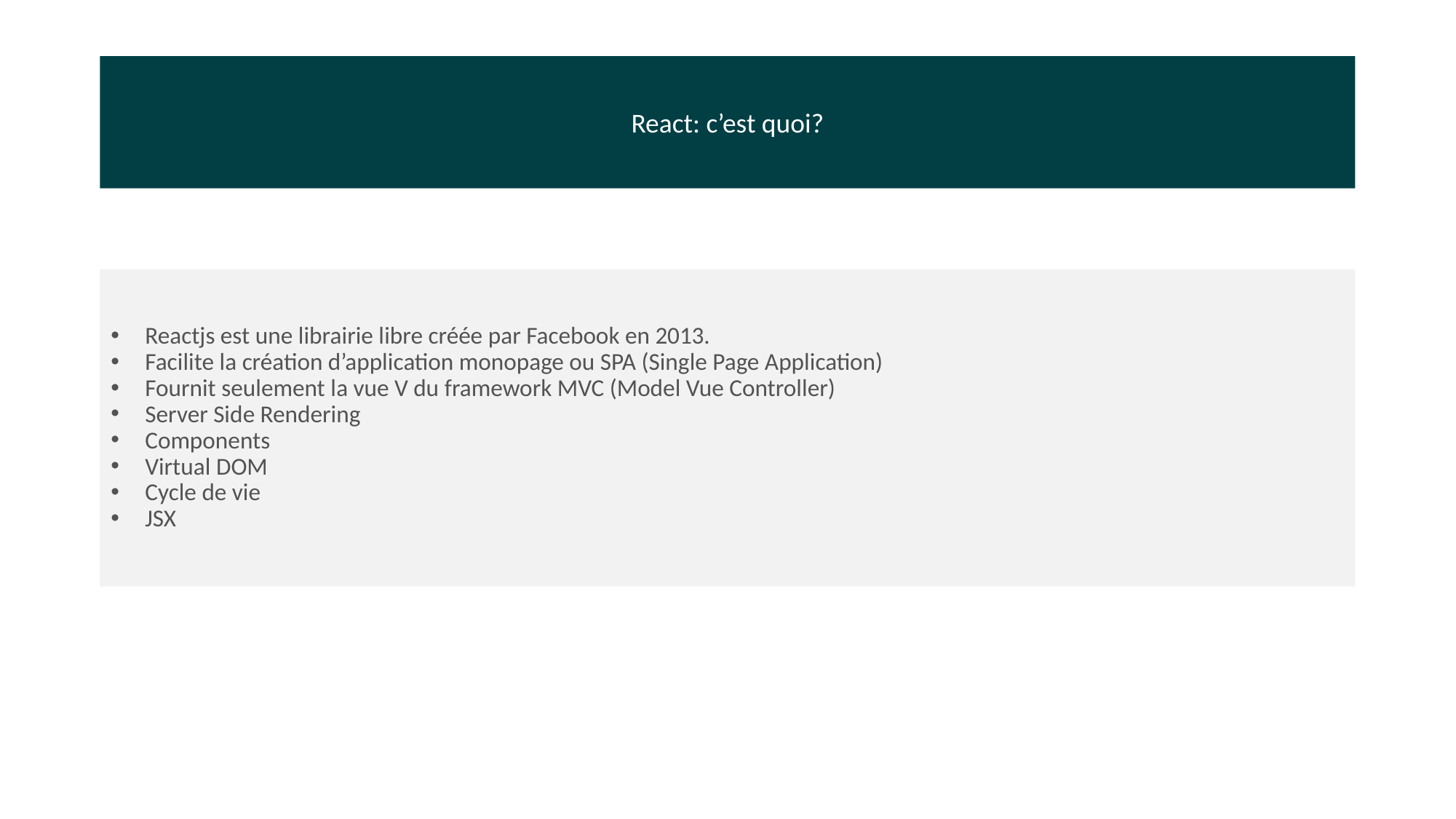

React: c’est quoi?

Reactjs est une librairie libre créée par Facebook en 2013.
Facilite la création d’application monopage ou SPA (Single Page Application)
Fournit seulement la vue V du framework MVC (Model Vue Controller)
Server Side Rendering
Components
Virtual DOM
Cycle de vie
JSX